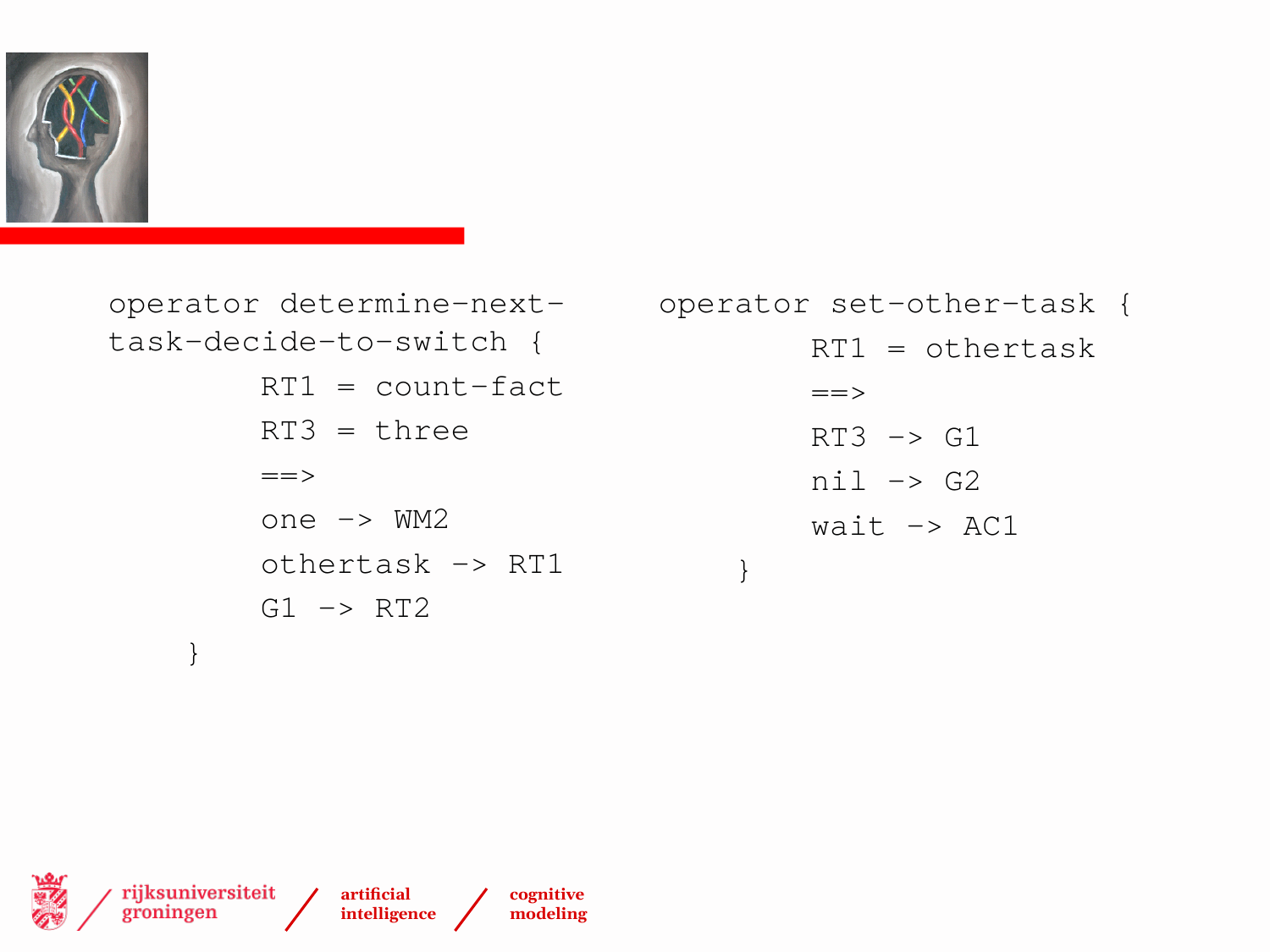

#
operator determine-next-task-decide-to-switch {
        RT1 = count-fact
        RT3 = three
        ==>
        one -> WM2
        othertask -> RT1
        G1 -> RT2
    }

operator set-other-task {
        RT1 = othertask
        ==>
        RT3 -> G1
        nil -> G2
        wait -> AC1
    }